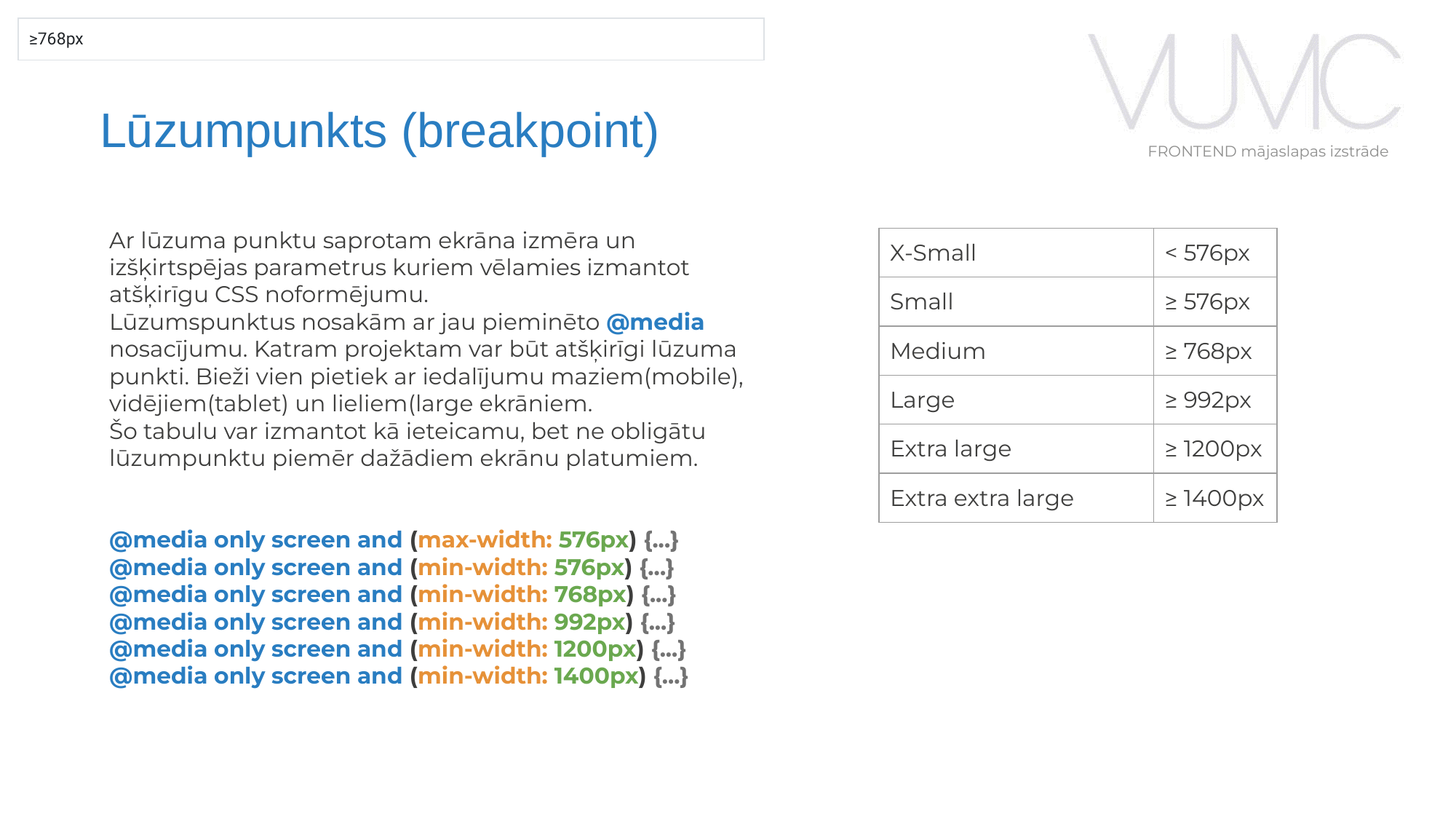

| ≥768px |
| --- |
Lūzumpunkts (breakpoint)
FRONTEND mājaslapas izstrāde
Ar lūzuma punktu saprotam ekrāna izmēra un izšķirtspējas parametrus kuriem vēlamies izmantot atšķirīgu CSS noformējumu.
Lūzumspunktus nosakām ar jau pieminēto @media nosacījumu. Katram projektam var būt atšķirīgi lūzuma punkti. Bieži vien pietiek ar iedalījumu maziem(mobile), vidējiem(tablet) un lieliem(large ekrāniem.
Šo tabulu var izmantot kā ieteicamu, bet ne obligātu lūzumpunktu piemēr dažādiem ekrānu platumiem.

@media only screen and (max-width: 576px) {...}
@media only screen and (min-width: 576px) {...}
@media only screen and (min-width: 768px) {...}
@media only screen and (min-width: 992px) {...}
@media only screen and (min-width: 1200px) {...}
@media only screen and (min-width: 1400px) {...}
| X-Small | < 576px |
| --- | --- |
| Small | ≥ 576px |
| Medium | ≥ 768px |
| Large | ≥ 992px |
| Extra large | ≥ 1200px |
| Extra extra large | ≥ 1400px |
9